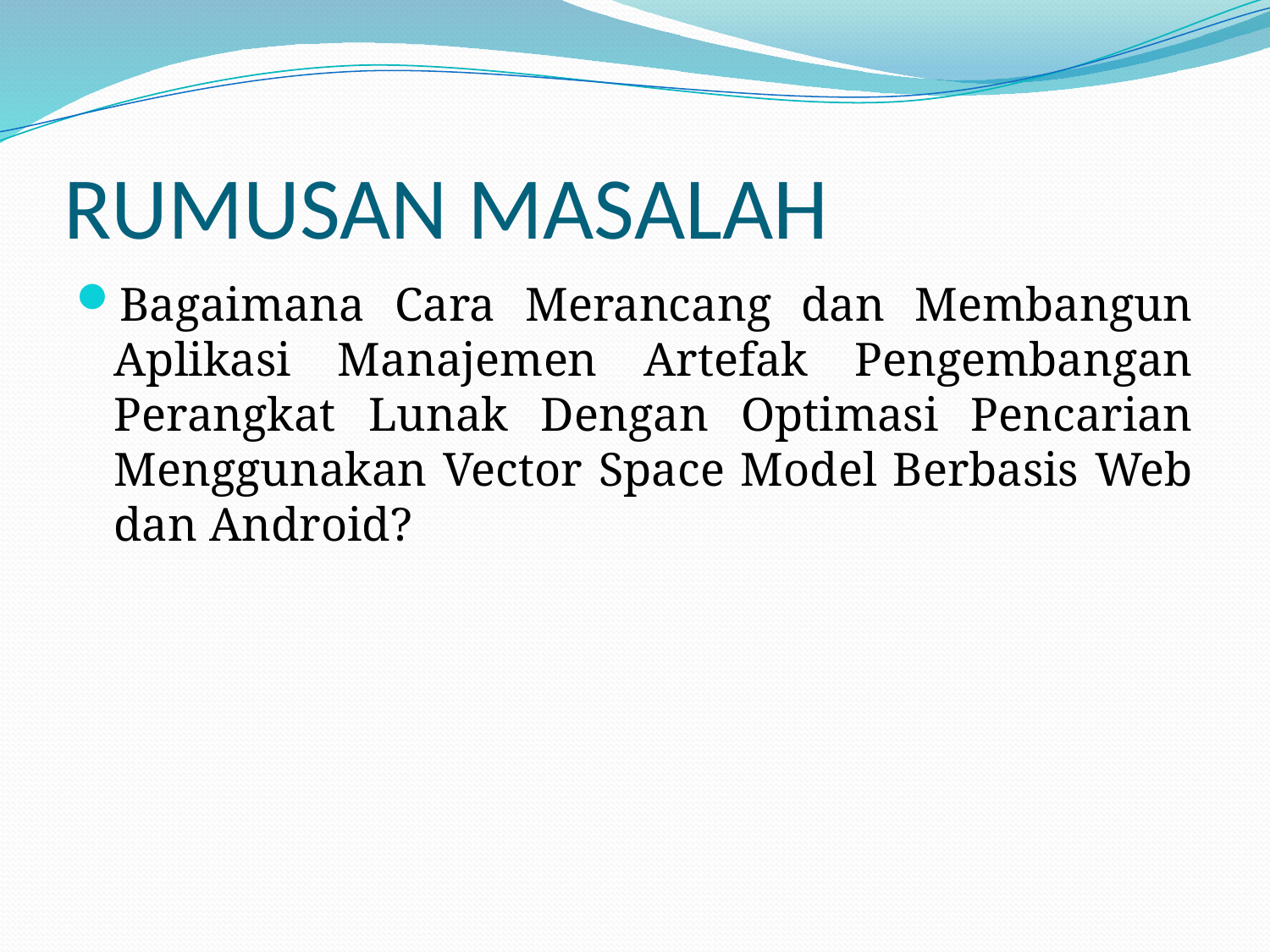

# RUMUSAN MASALAH
Bagaimana Cara Merancang dan Membangun Aplikasi Manajemen Artefak Pengembangan Perangkat Lunak Dengan Optimasi Pencarian Menggunakan Vector Space Model Berbasis Web dan Android?